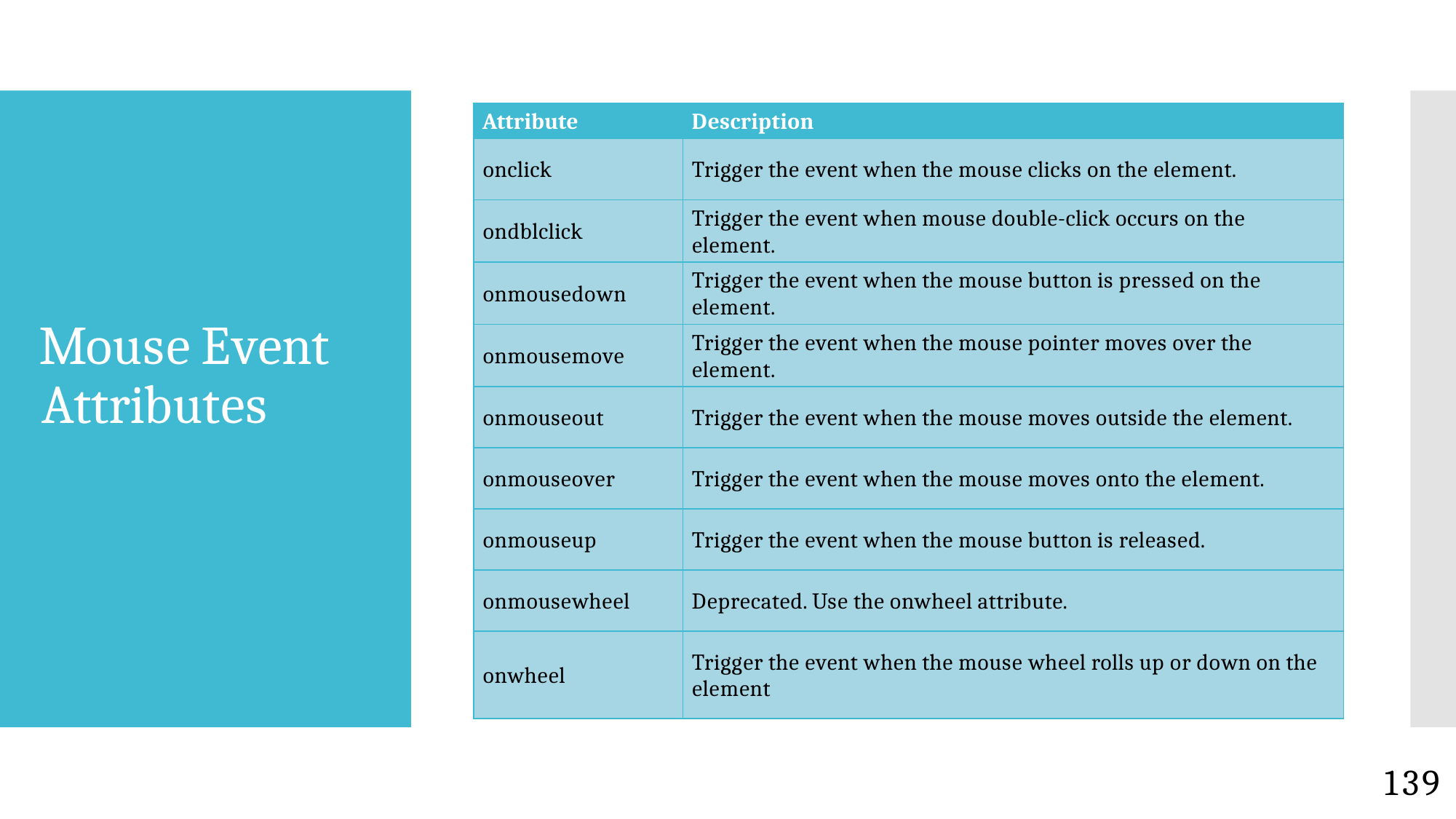

| Attribute | Description |
| --- | --- |
| onclick | Trigger the event when the mouse clicks on the element. |
| ondblclick | Trigger the event when mouse double-click occurs on the element. |
| onmousedown | Trigger the event when the mouse button is pressed on the element. |
| onmousemove | Trigger the event when the mouse pointer moves over the element. |
| onmouseout | Trigger the event when the mouse moves outside the element. |
| onmouseover | Trigger the event when the mouse moves onto the element. |
| onmouseup | Trigger the event when the mouse button is released. |
| onmousewheel | Deprecated. Use the onwheel attribute. |
| onwheel | Trigger the event when the mouse wheel rolls up or down on the element |
# Mouse Event Attributes
139